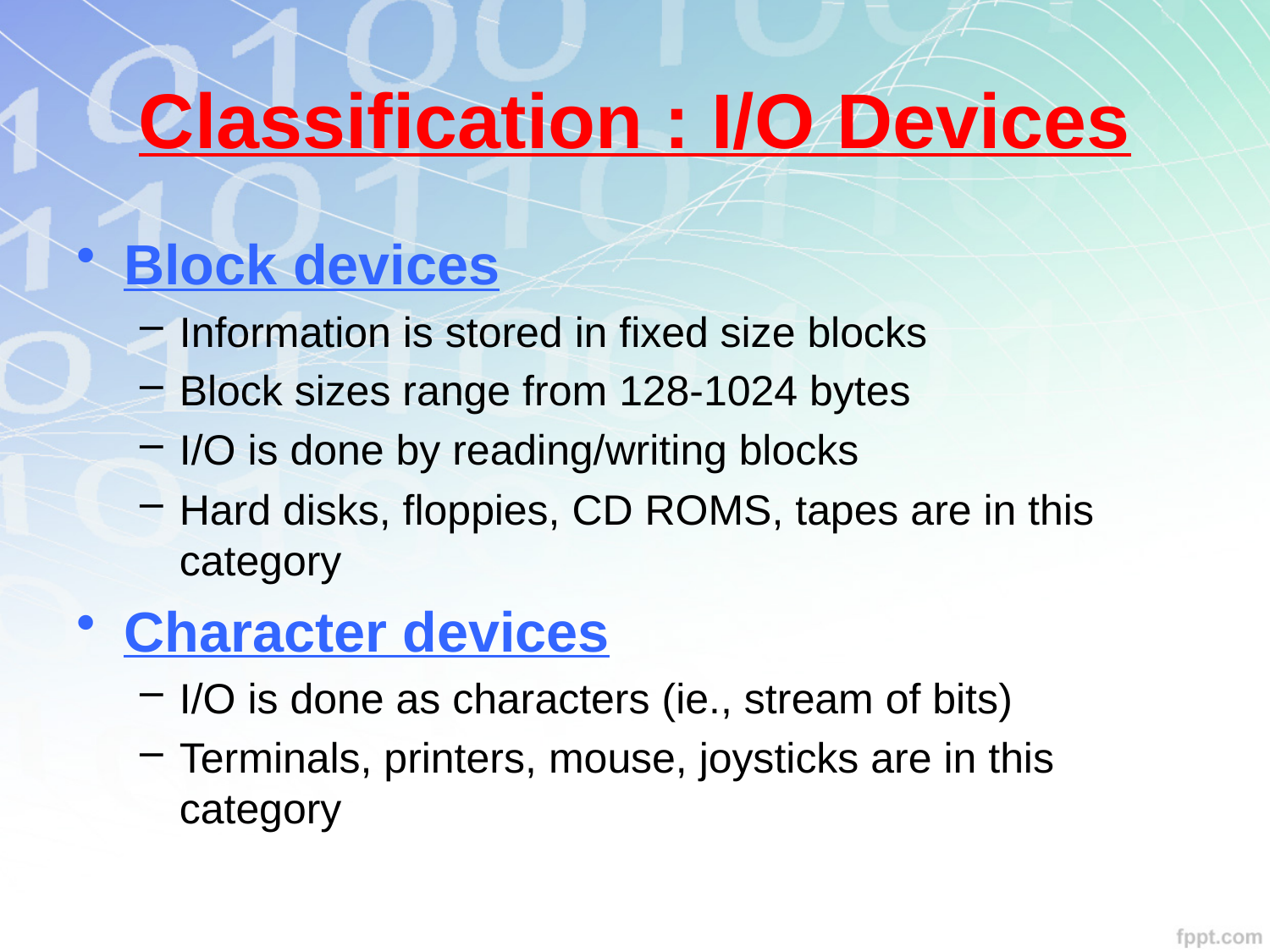

# Classification : I/O Devices
Block devices
Information is stored in fixed size blocks
Block sizes range from 128-1024 bytes
I/O is done by reading/writing blocks
Hard disks, floppies, CD ROMS, tapes are in this category
Character devices
I/O is done as characters (ie., stream of bits)
Terminals, printers, mouse, joysticks are in this category